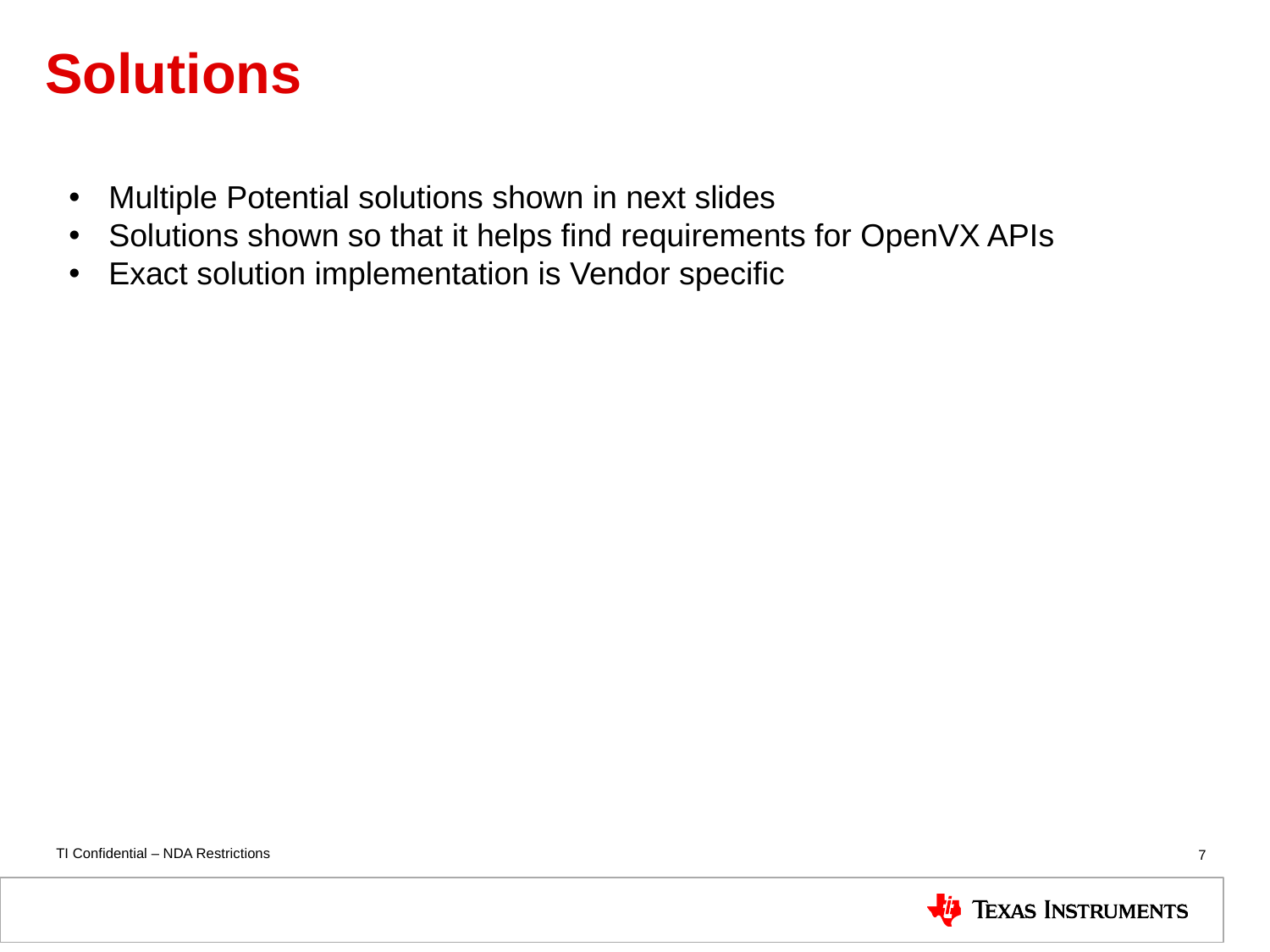

# Solutions
Multiple Potential solutions shown in next slides
Solutions shown so that it helps find requirements for OpenVX APIs
Exact solution implementation is Vendor specific
7